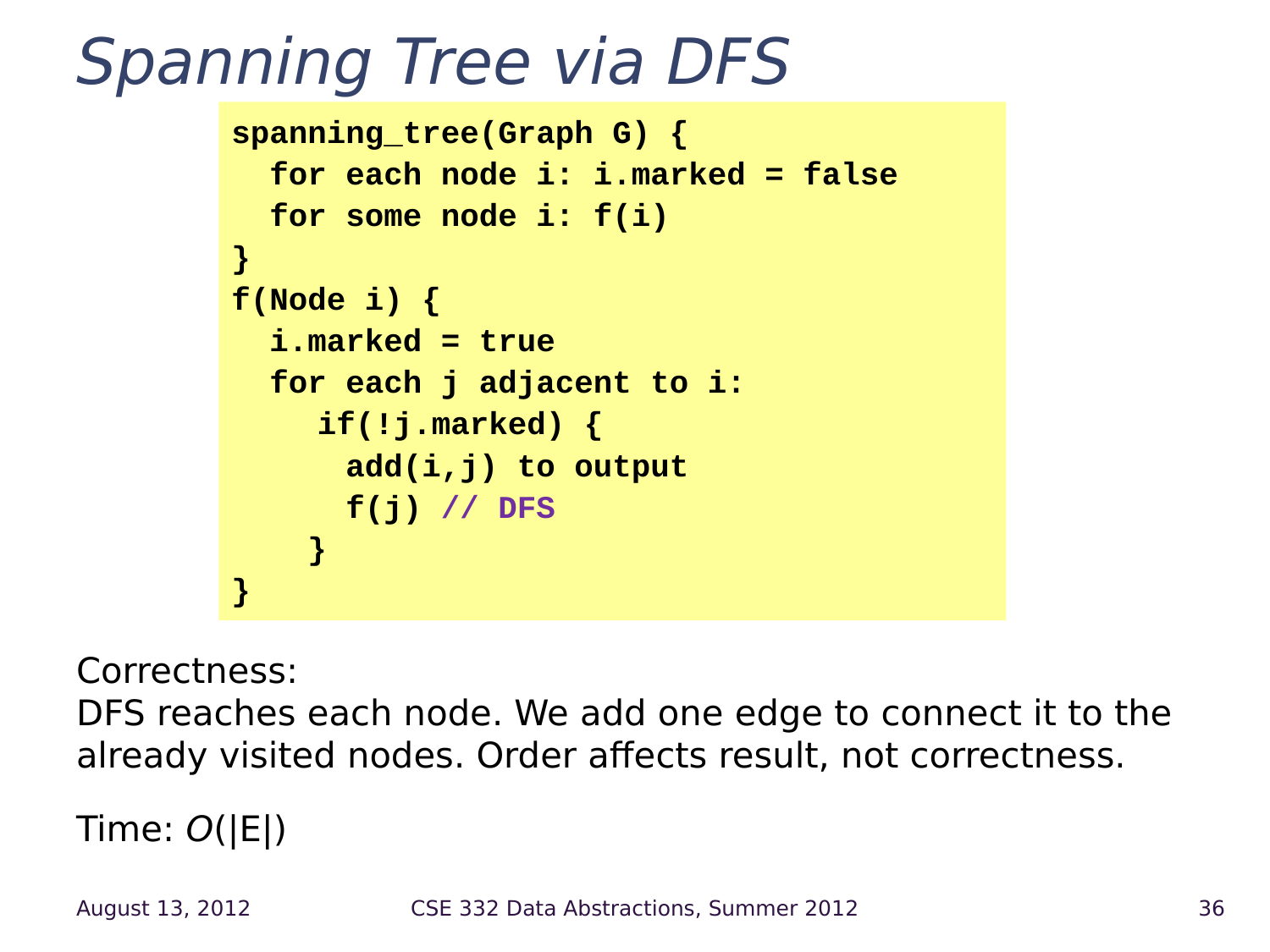

# Spanning Tree via DFS
spanning_tree(Graph G) {
  for each node i: i.marked = false
  for some node i: f(i)
}
f(Node i) {
  i.marked = true
  for each j adjacent to i:
	  if(!j.marked) {
      add(i,j) to output
      f(j) // DFS
    }
}
Correctness:
DFS reaches each node. We add one edge to connect it to the already visited nodes. Order affects result, not correctness.

Time: O(|E|)

August 13, 2012
CSE 332 Data Abstractions, Summer 2012
36